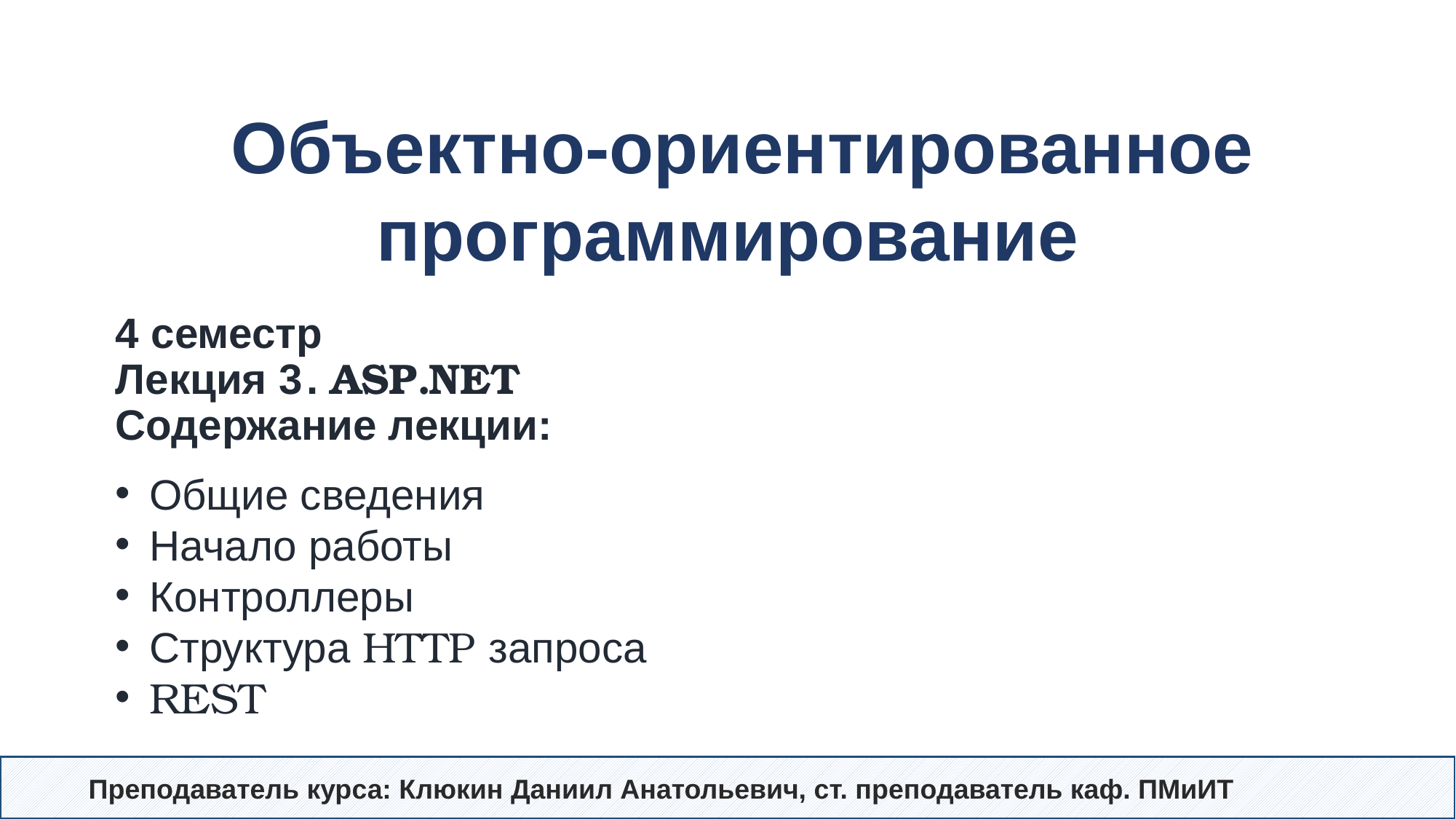

Объектно-ориентированное программирование
# 4 семестр Лекция 3. ASP.NET Содержание лекции:
Общие сведения
Начало работы
Контроллеры
Структура HTTP запроса
REST
Преподаватель курса: Клюкин Даниил Анатольевич, ст. преподаватель каф. ПМиИТ